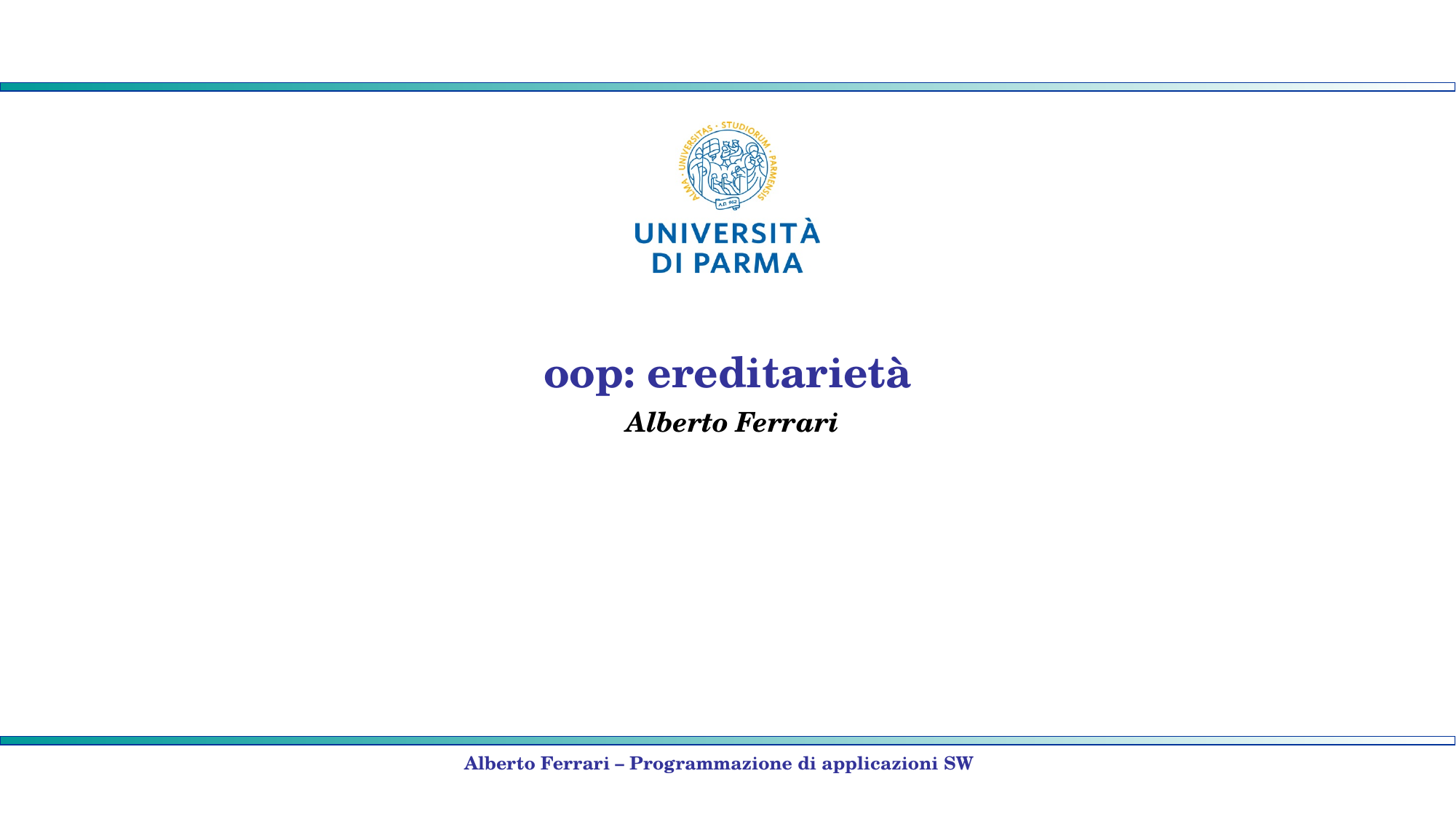

# oop: ereditarietà Alberto Ferrari
Alberto Ferrari – Programmazione di applicazioni SW